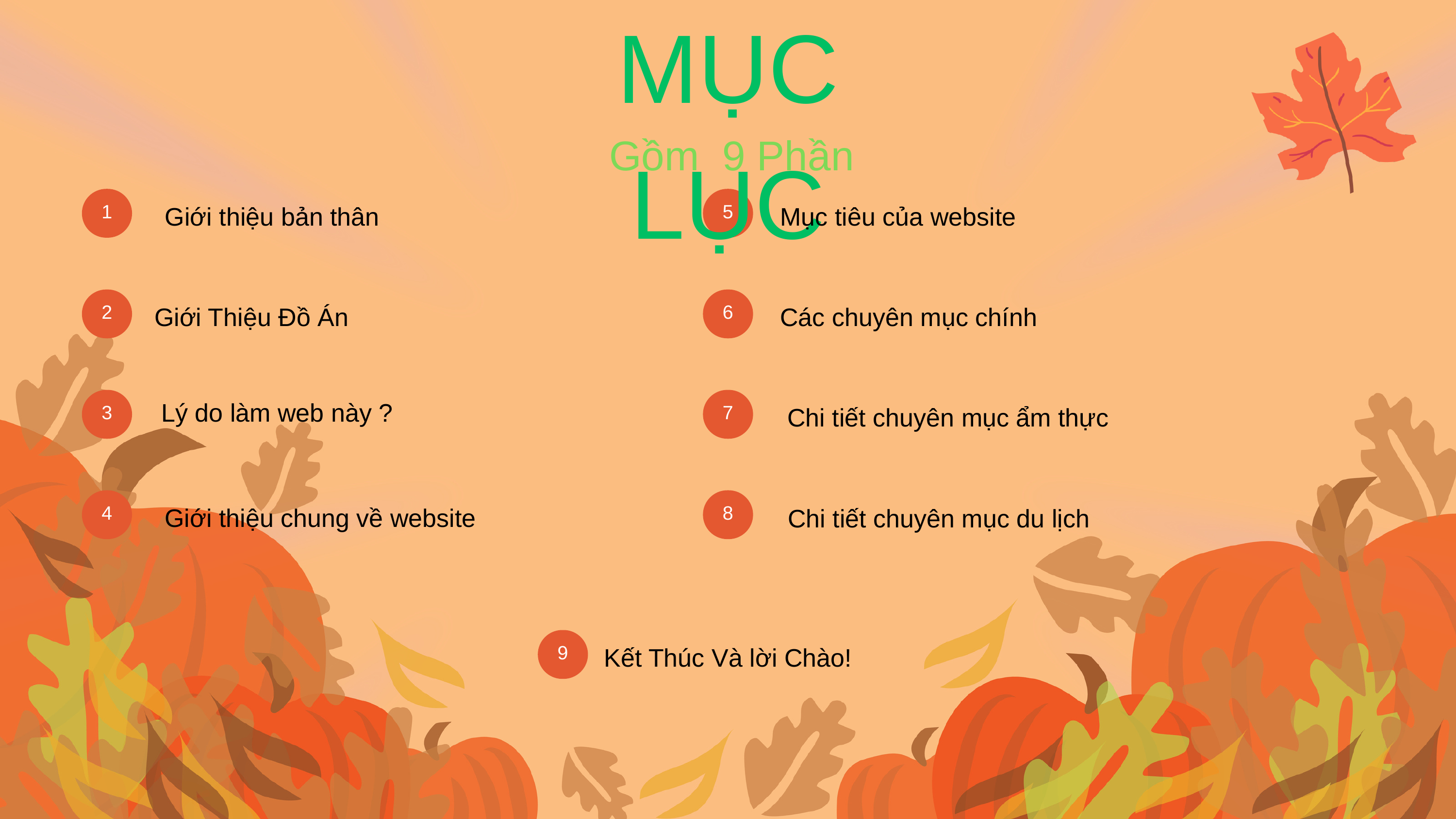

MỤC LỤC

Gồm  9 Phần

1

5
Giới thiệu bản thân
Mục tiêu của website

2

6
Giới Thiệu Đồ Án
Các chuyên mục chính

3

7
Lý do làm web này ?
Chi tiết chuyên mục ẩm thực

4

8
Giới thiệu chung về website
Chi tiết chuyên mục du lịch

9
Kết Thúc Và lời Chào!